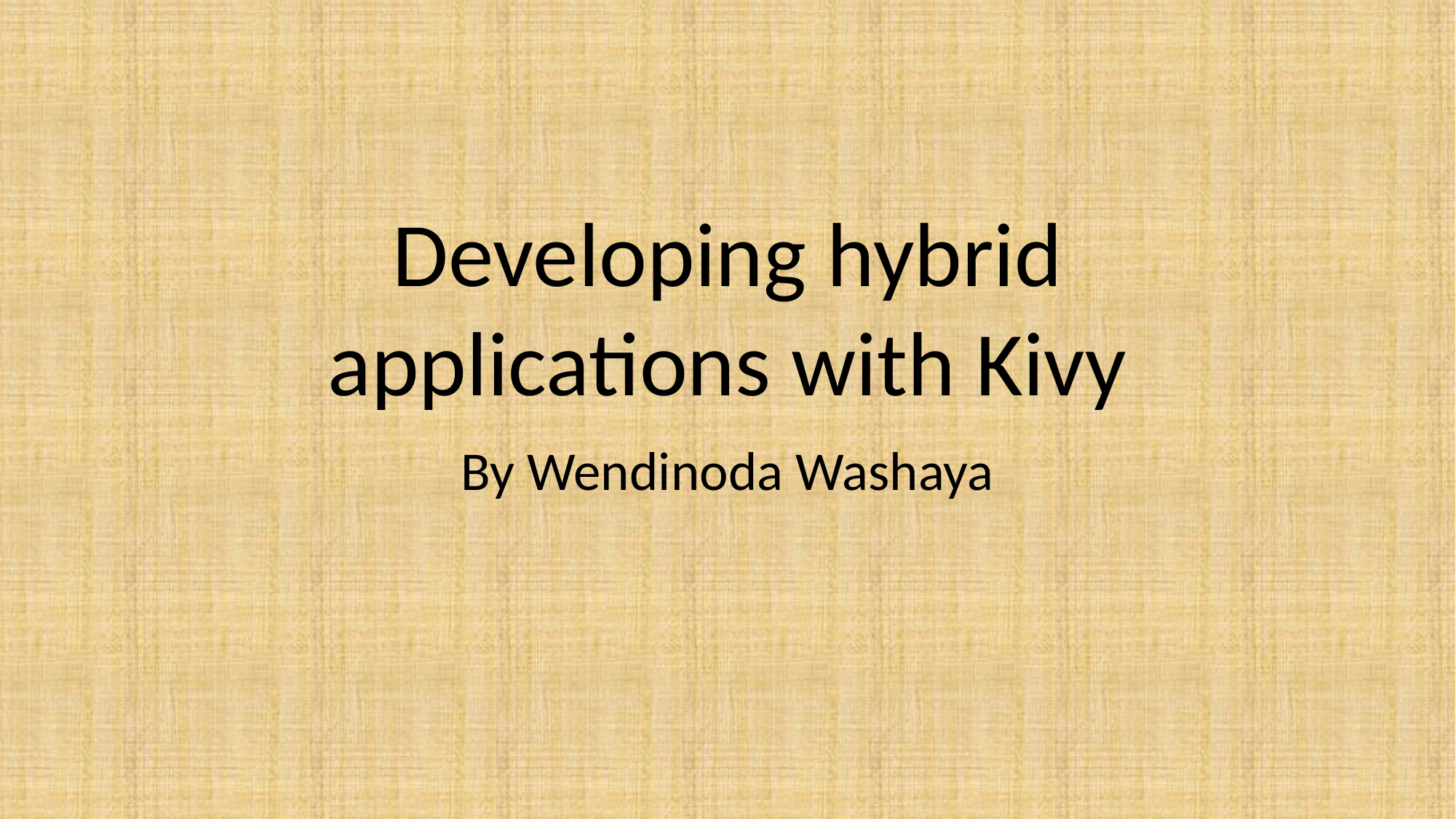

Developing hybrid applications with Kivy
By Wendinoda Washaya